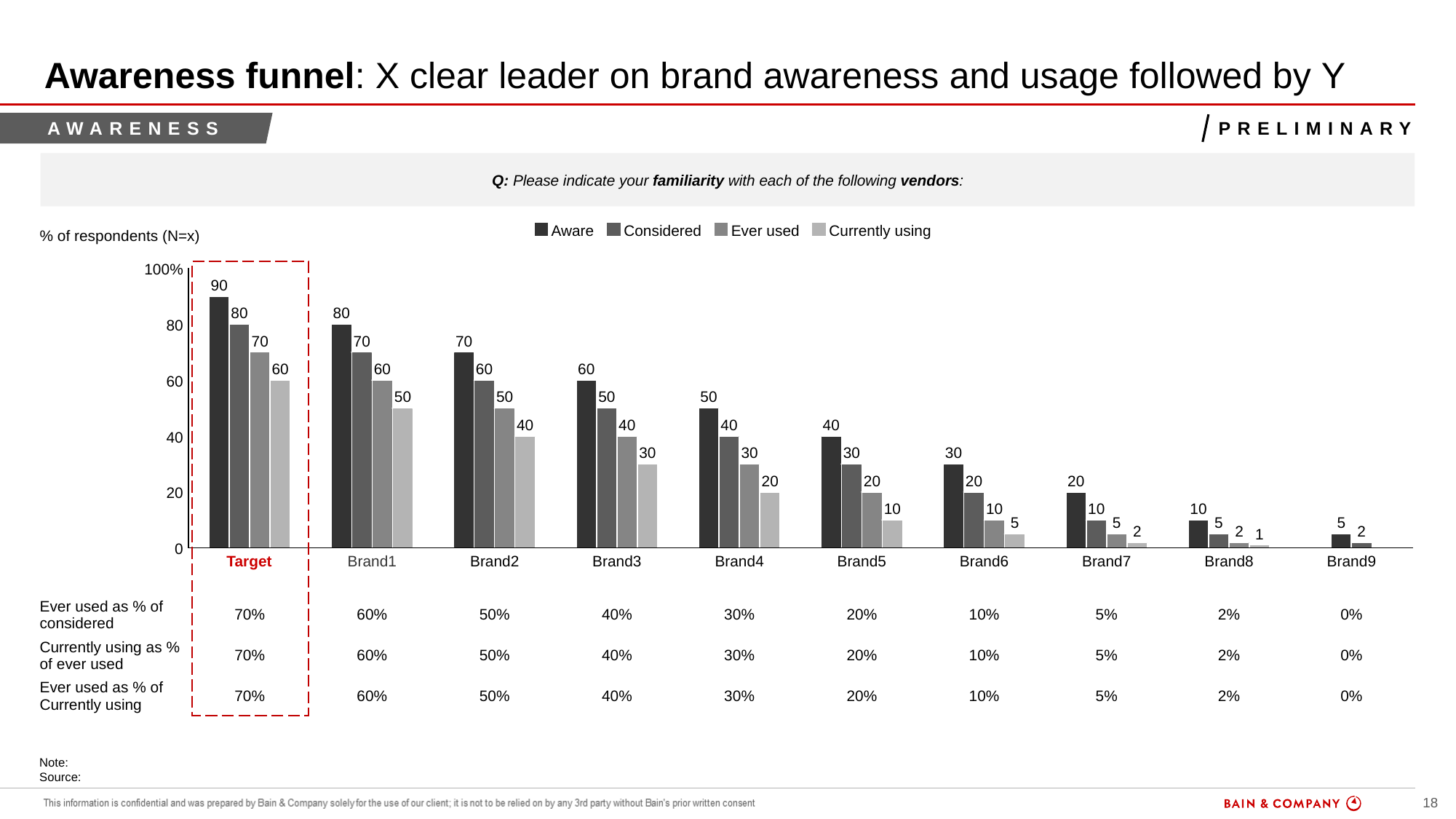

# Awareness funnel: X clear leader on brand awareness and usage followed by Y

Awareness
Preliminary
Q: Please indicate your familiarity with each of the following vendors:

Note:
Source: